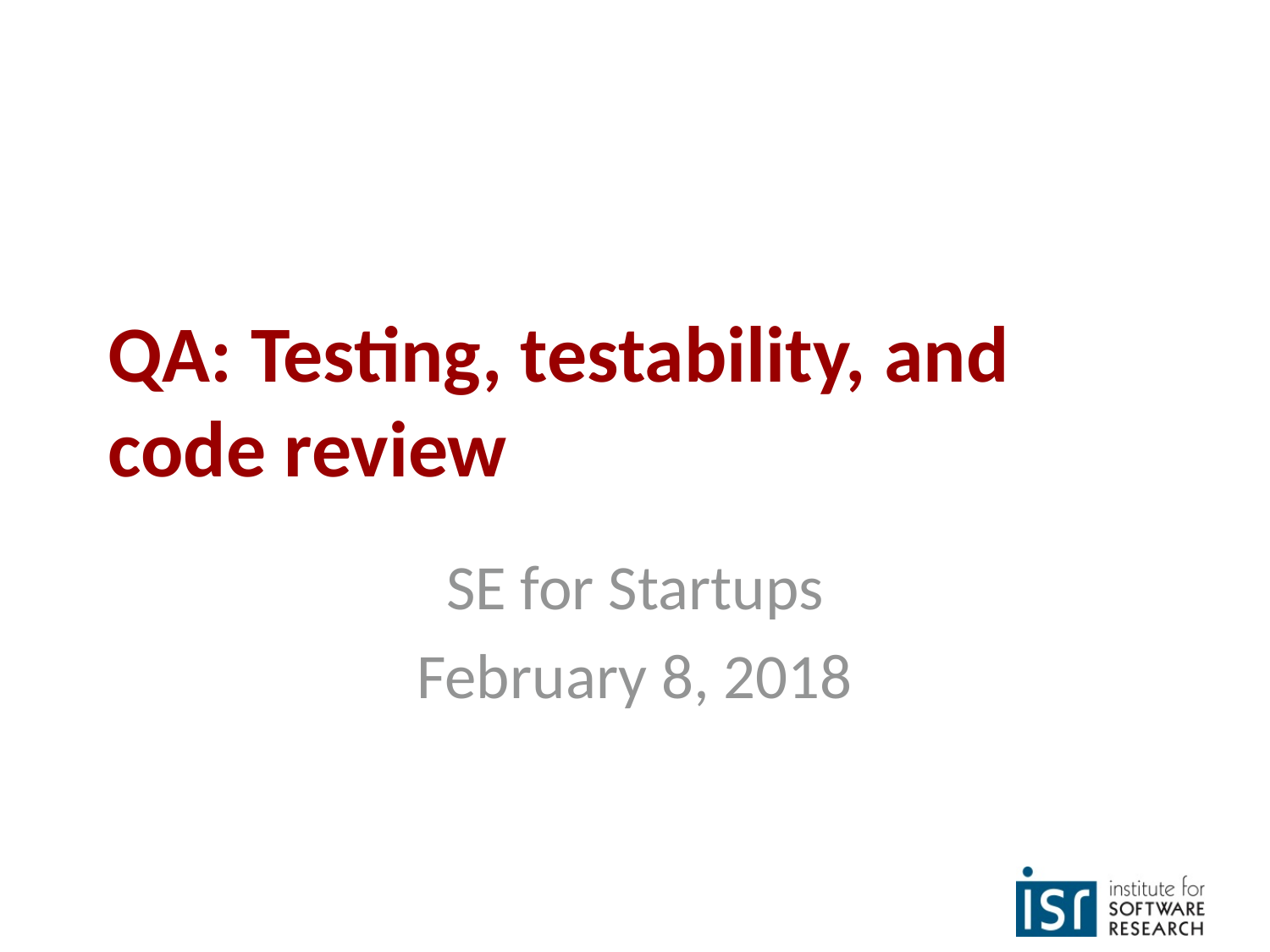

# QA: Testing, testability, and code review
SE for Startups
February 8, 2018